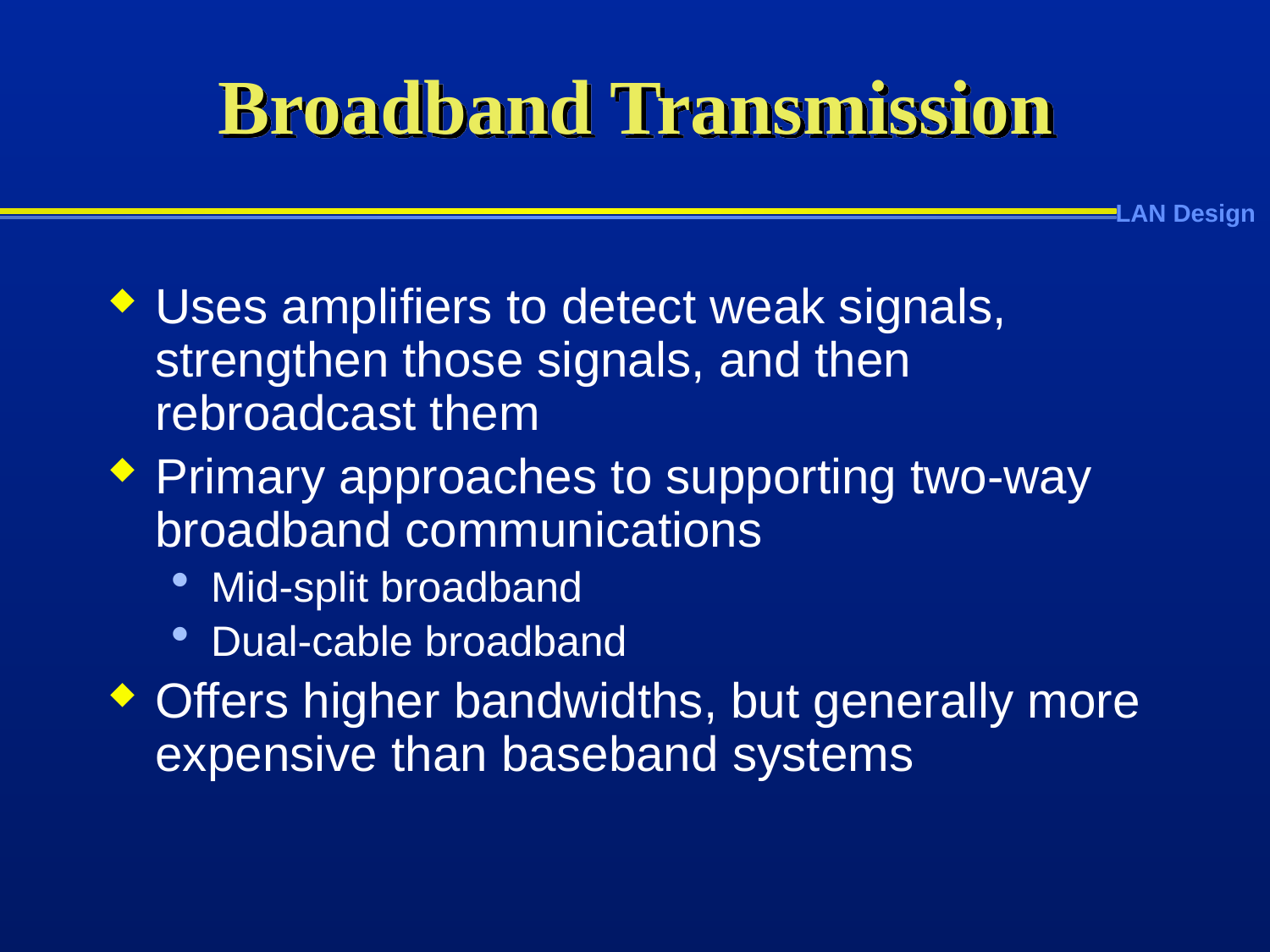

# Broadband Transmission
Uses amplifiers to detect weak signals, strengthen those signals, and then rebroadcast them
Primary approaches to supporting two-way broadband communications
Mid-split broadband
Dual-cable broadband
Offers higher bandwidths, but generally more expensive than baseband systems